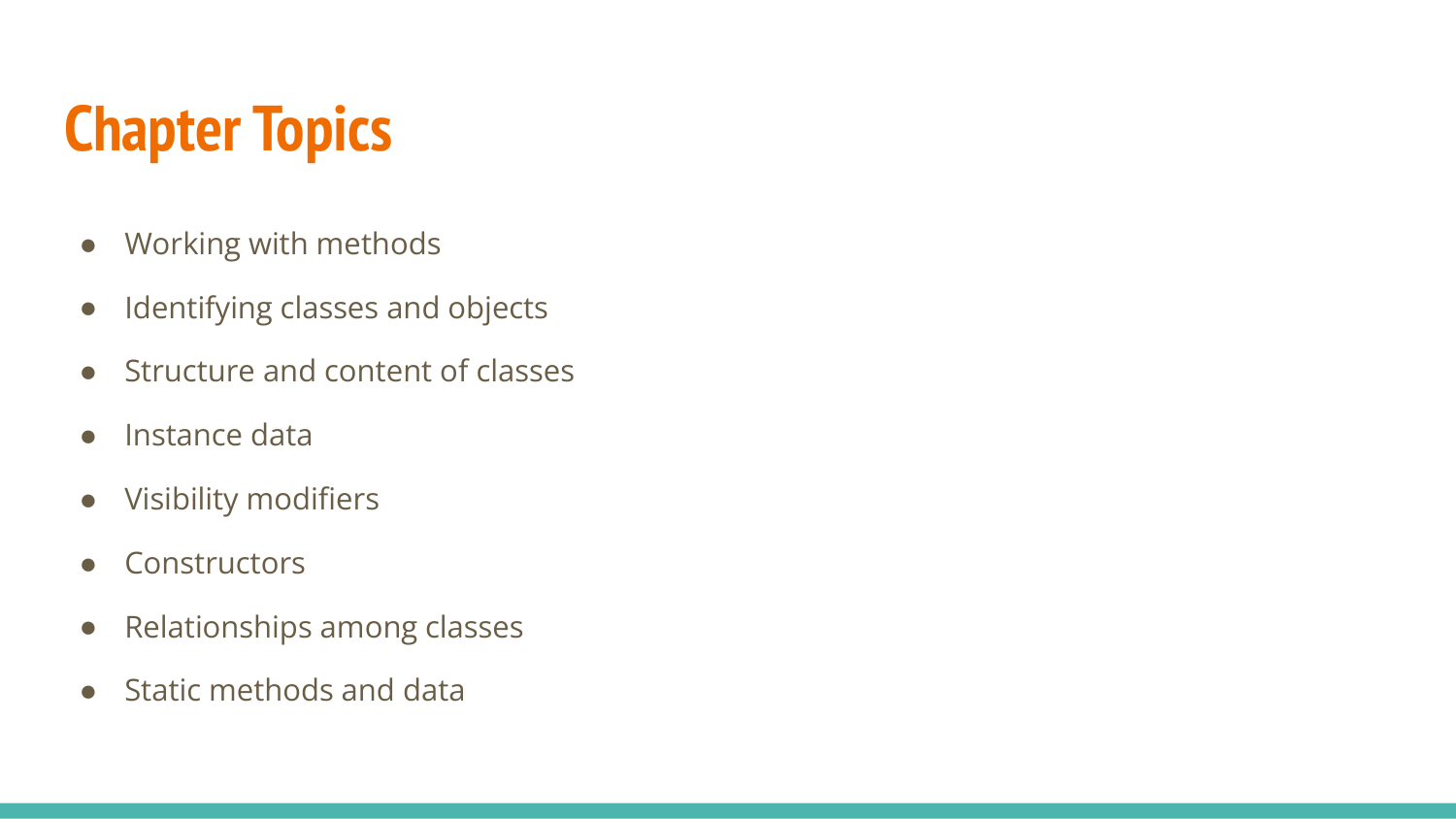

# Chapter Topics
Working with methods
Identifying classes and objects
Structure and content of classes
Instance data
Visibility modifiers
Constructors
Relationships among classes
Static methods and data